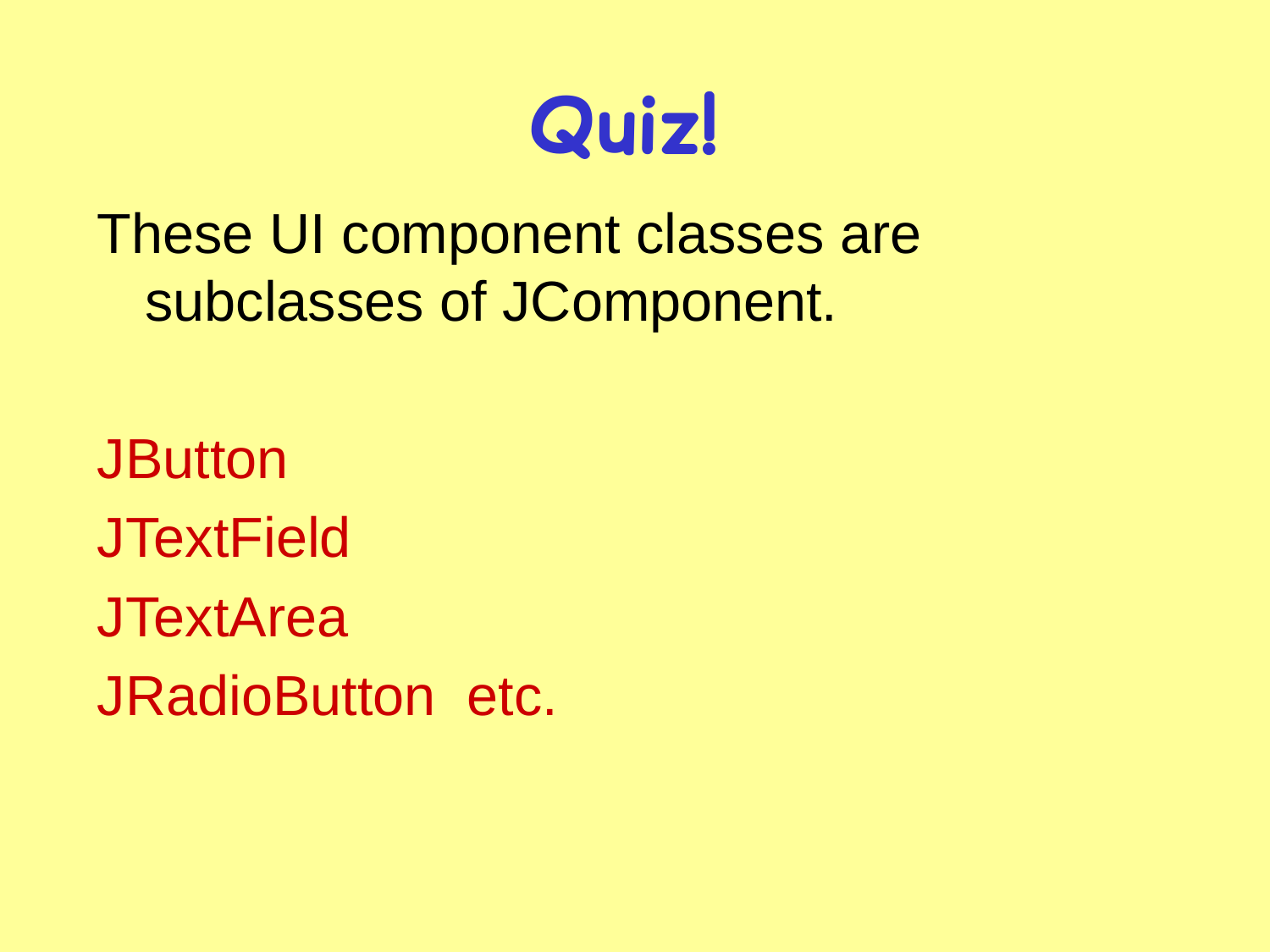

# Quiz!
These UI component classes are subclasses of JComponent.

JButton
JTextField
JTextArea
JRadioButton  etc.